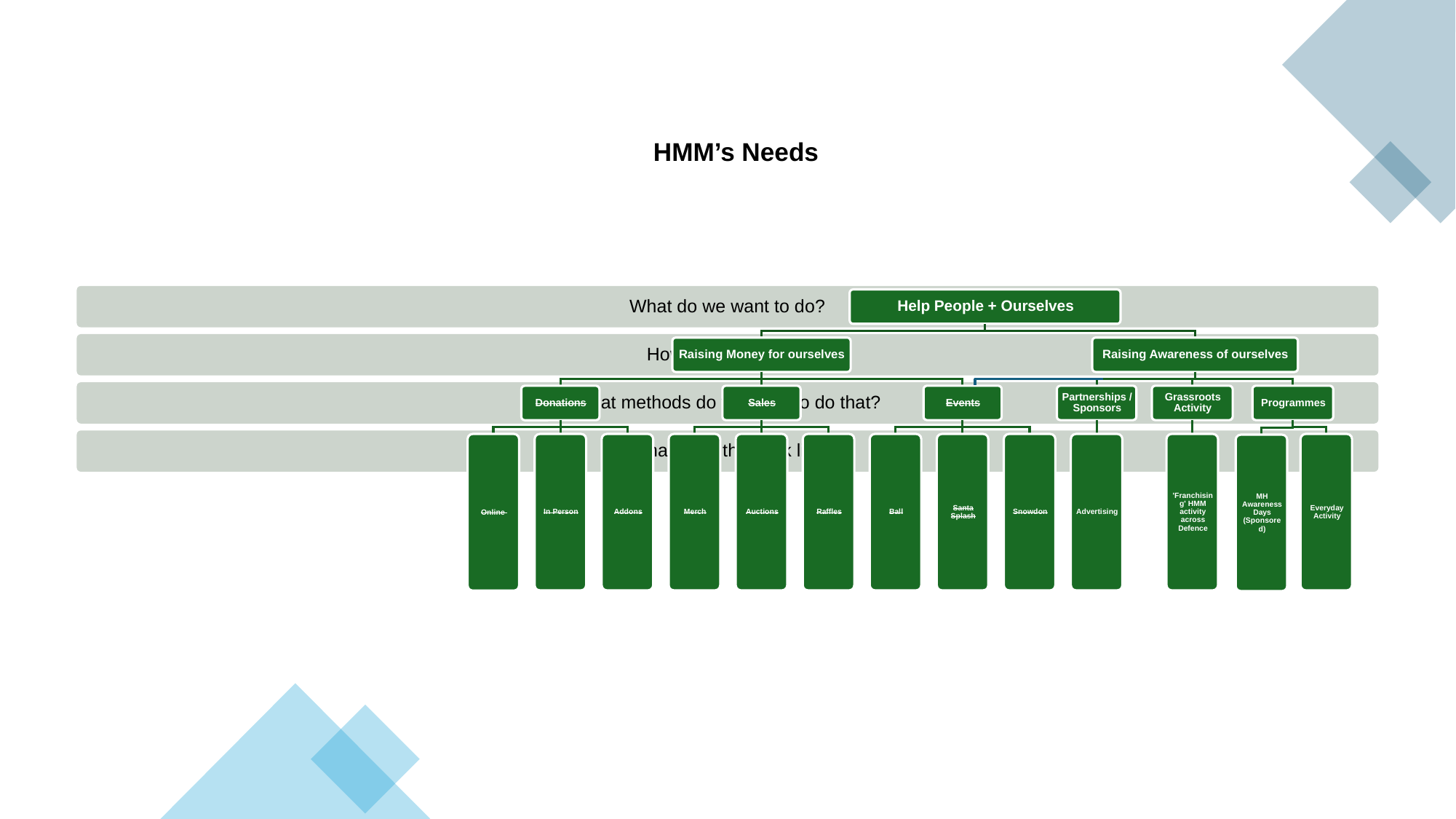

HMM’s Needs
What does that look like
What methods do we have to do that?
How do we do that?
What do we want to do?
Help People + Ourselves
Raising Money for ourselves
Donations
Online
In Person
Addons
Sales
Merch
Auctions
Raffles
Events
Ball
Santa Splash
Snowdon
Raising Awareness of ourselves
Partnerships / Sponsors
Advertising
Grassroots Activity
'Franchising' HMM activity across Defence
Programmes
MH Awareness Days (Sponsored)
Everyday Activity